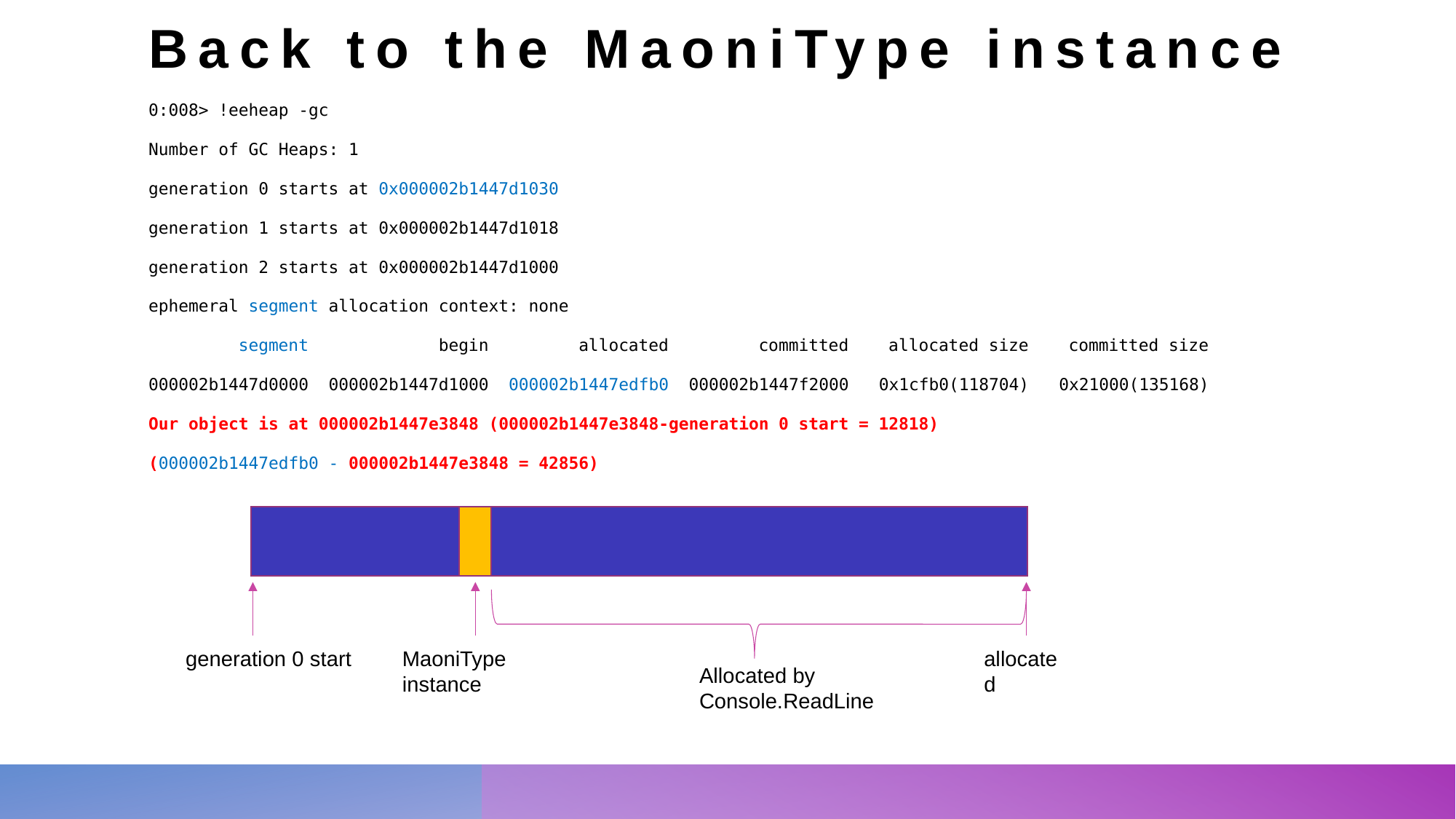

# Back to the MaoniType instance
0:008> !eeheap -gc
Number of GC Heaps: 1
generation 0 starts at 0x000002b1447d1030
generation 1 starts at 0x000002b1447d1018
generation 2 starts at 0x000002b1447d1000
ephemeral segment allocation context: none
         segment             begin         allocated         committed    allocated size    committed size
000002b1447d0000  000002b1447d1000  000002b1447edfb0  000002b1447f2000   0x1cfb0(118704)   0x21000(135168)
Our object is at 000002b1447e3848 (000002b1447e3848-generation 0 start = 12818)
(000002b1447edfb0 - 000002b1447e3848 = 42856)

allocated
generation 0 start
MaoniType instance
Allocated by Console.ReadLine